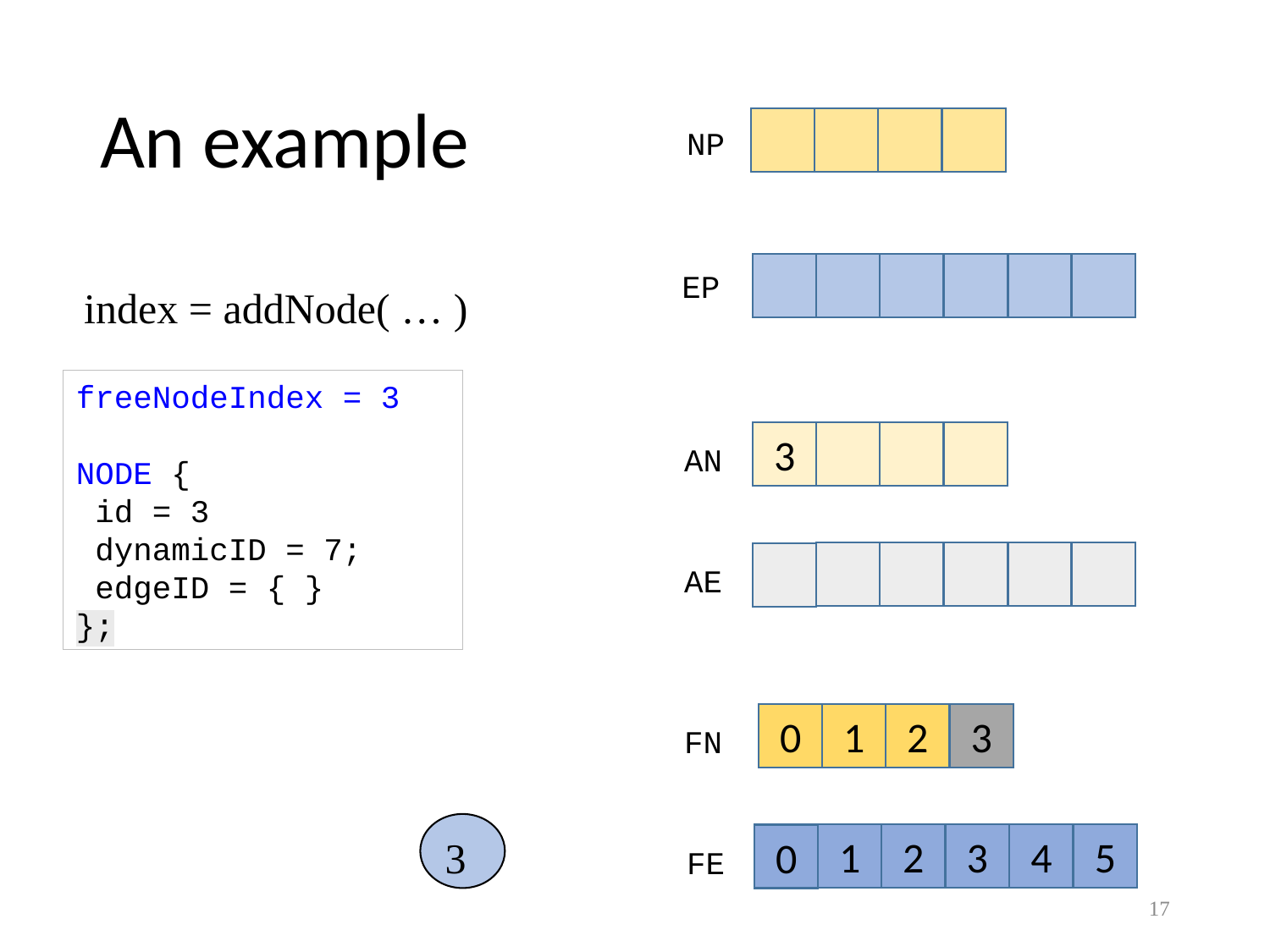

# An example

NP

EP
index = addNode( … )
freeNodeIndex = 3

NODE {
 id = 3
 dynamicID = 7;
 edgeID = { }
};

3
AN

AE
1
2
3
0
FN
3
1
2
3
4
5
0
FE
17